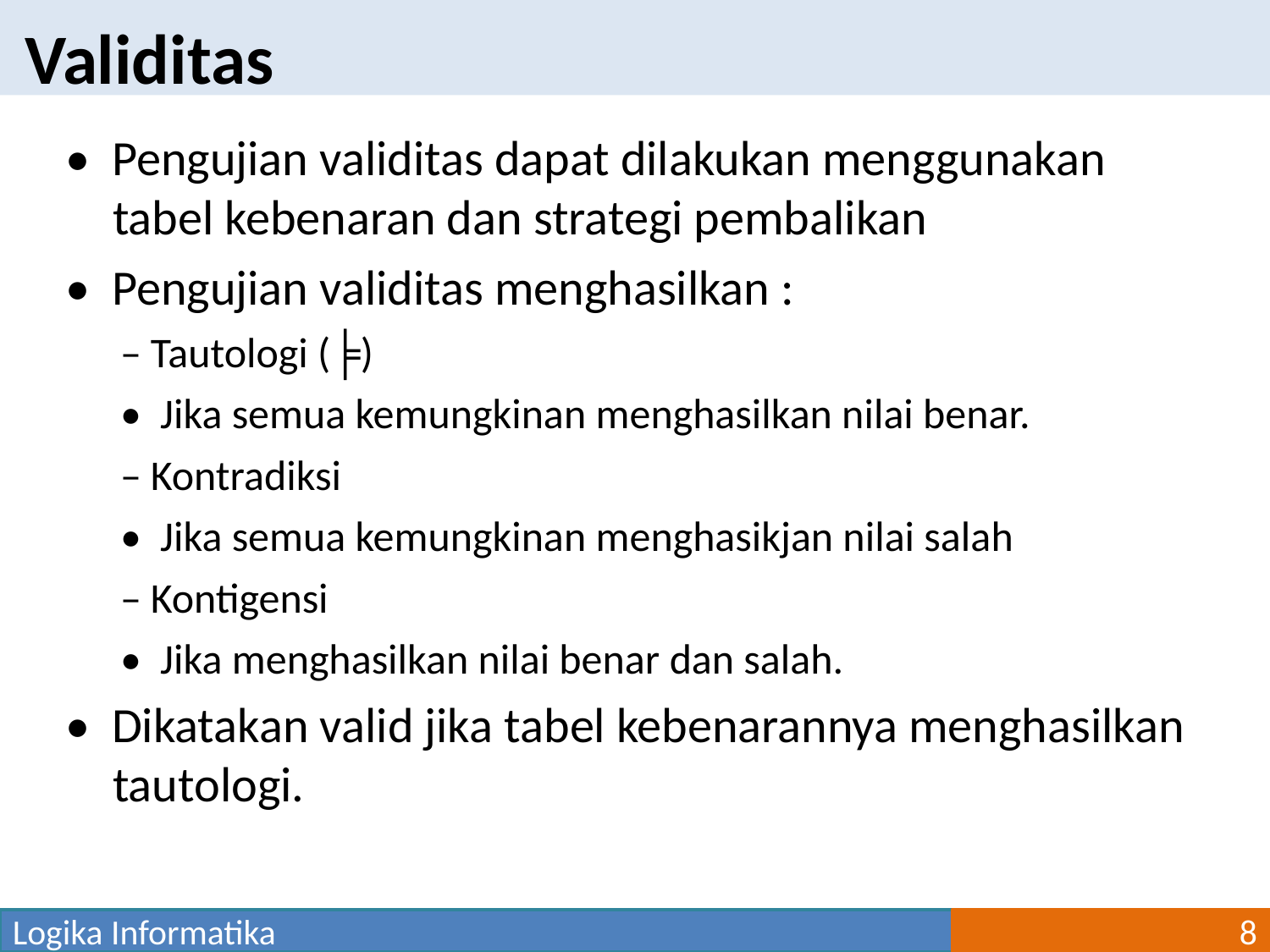

Validitas
•  Pengujian validitas dapat dilakukan menggunakan tabel kebenaran dan strategi pembalikan
•  Pengujian validitas menghasilkan :
– Tautologi (╞)
•  Jika semua kemungkinan menghasilkan nilai benar.
– Kontradiksi
•  Jika semua kemungkinan menghasikjan nilai salah
– Kontigensi
•  Jika menghasilkan nilai benar dan salah.
•  Dikatakan valid jika tabel kebenarannya menghasilkan tautologi.
Logika Informatika
8